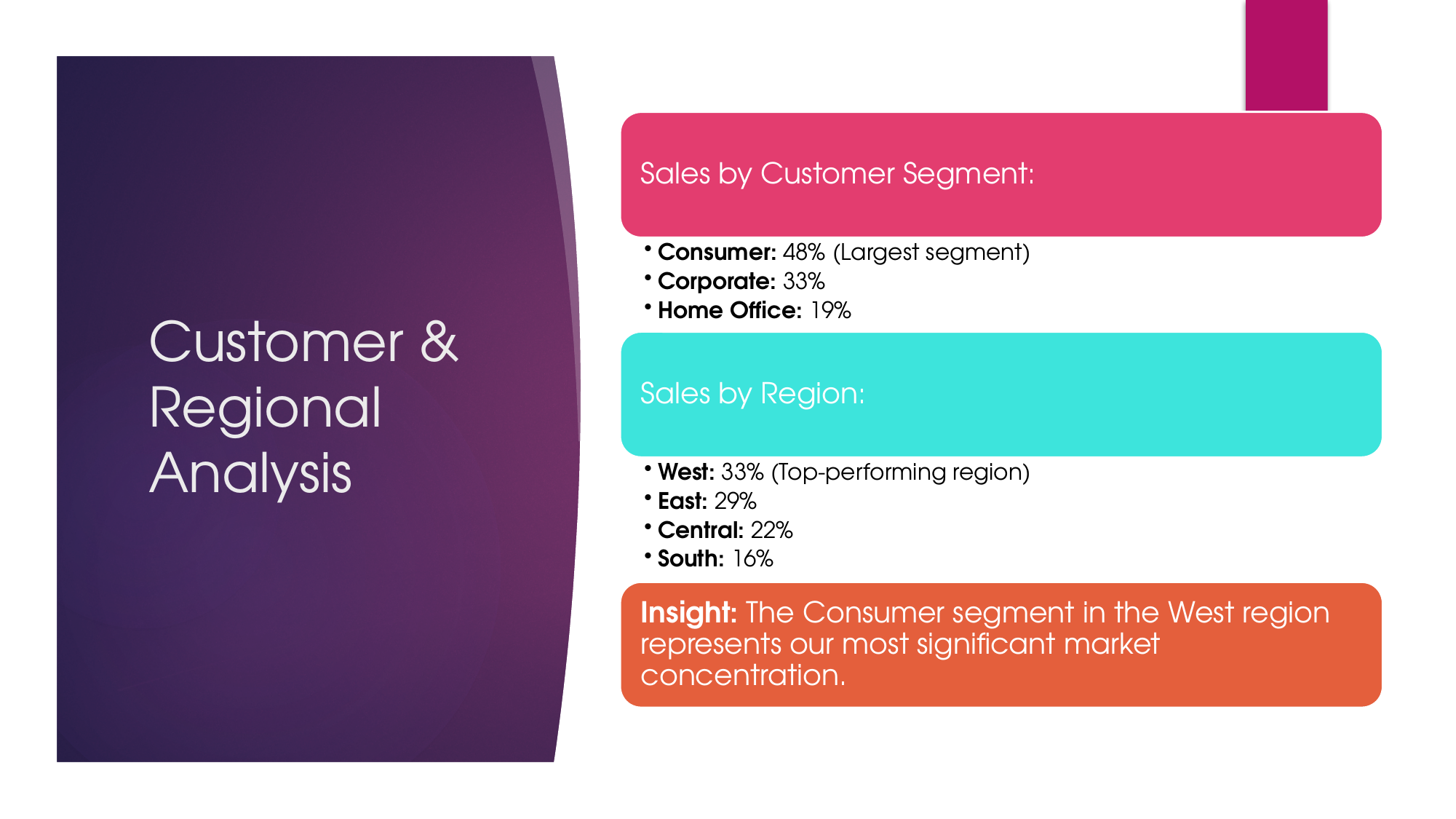

Sales by Customer Segment:
Consumer: 48% (Largest segment)
Corporate: 33%
Home Office: 19%
Sales by Region:
West: 33% (Top-performing region)
East: 29%
Central: 22%
South: 16%
Insight: The Consumer segment in the West region represents our most significant market concentration.
# Customer & Regional Analysis